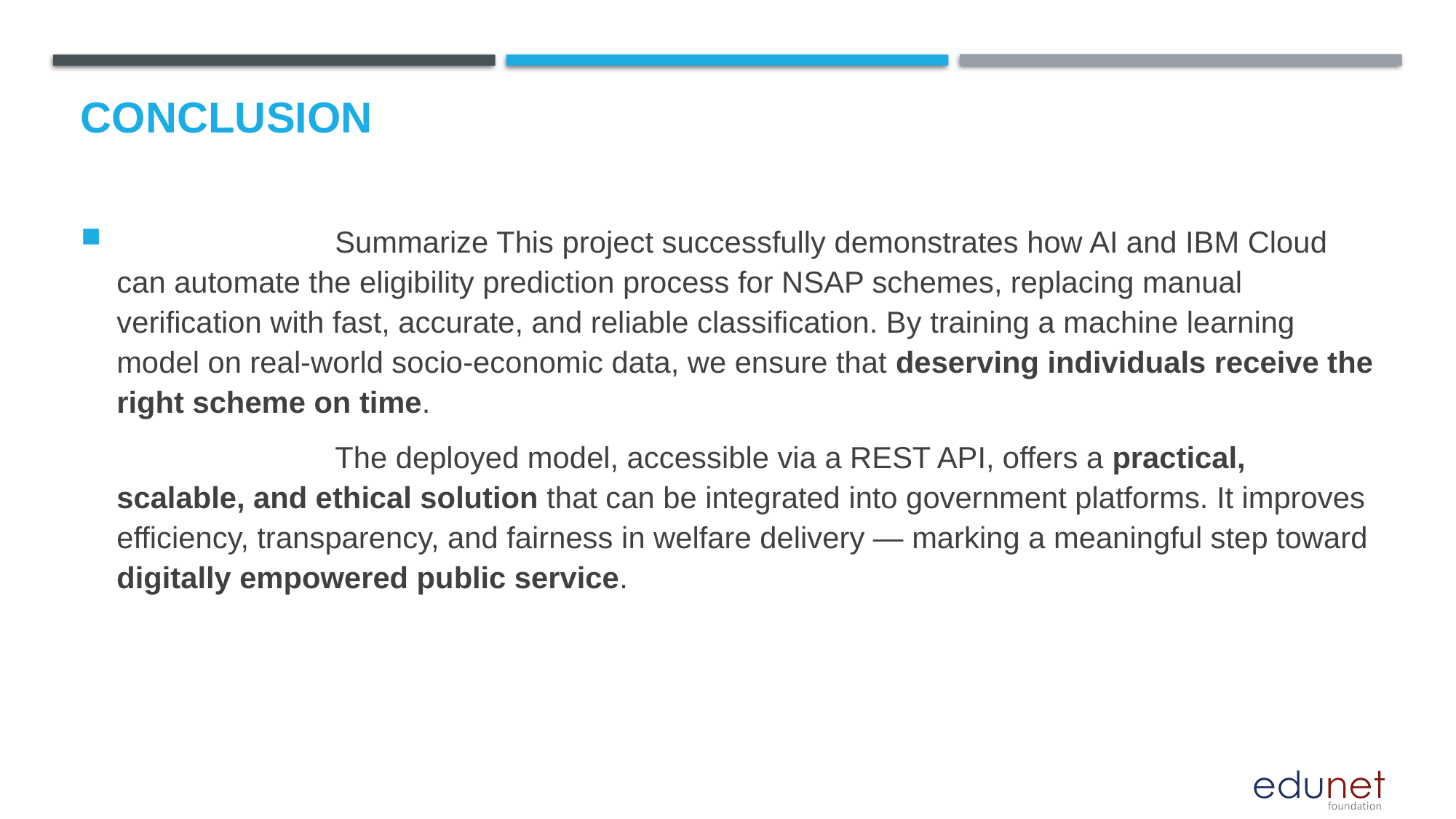

# Conclusion
		Summarize This project successfully demonstrates how AI and IBM Cloud can automate the eligibility prediction process for NSAP schemes, replacing manual verification with fast, accurate, and reliable classification. By training a machine learning model on real-world socio-economic data, we ensure that deserving individuals receive the right scheme on time.
			The deployed model, accessible via a REST API, offers a practical, scalable, and ethical solution that can be integrated into government platforms. It improves efficiency, transparency, and fairness in welfare delivery — marking a meaningful step toward digitally empowered public service.